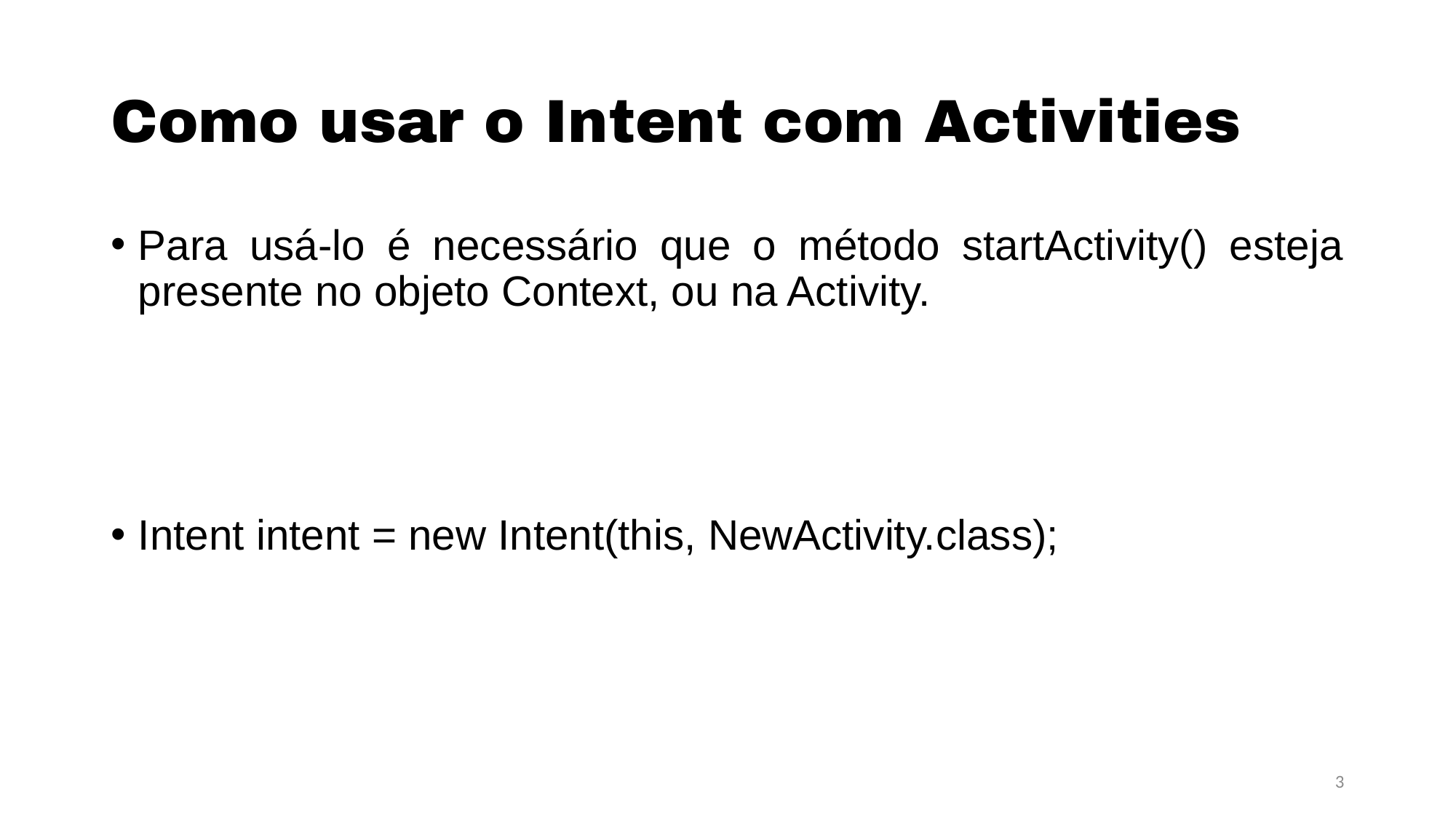

# Como usar o Intent com Activities
Para usá-lo é necessário que o método startActivity() esteja presente no objeto Context, ou na Activity.

Intent intent = new Intent(this, NewActivity.class);
3